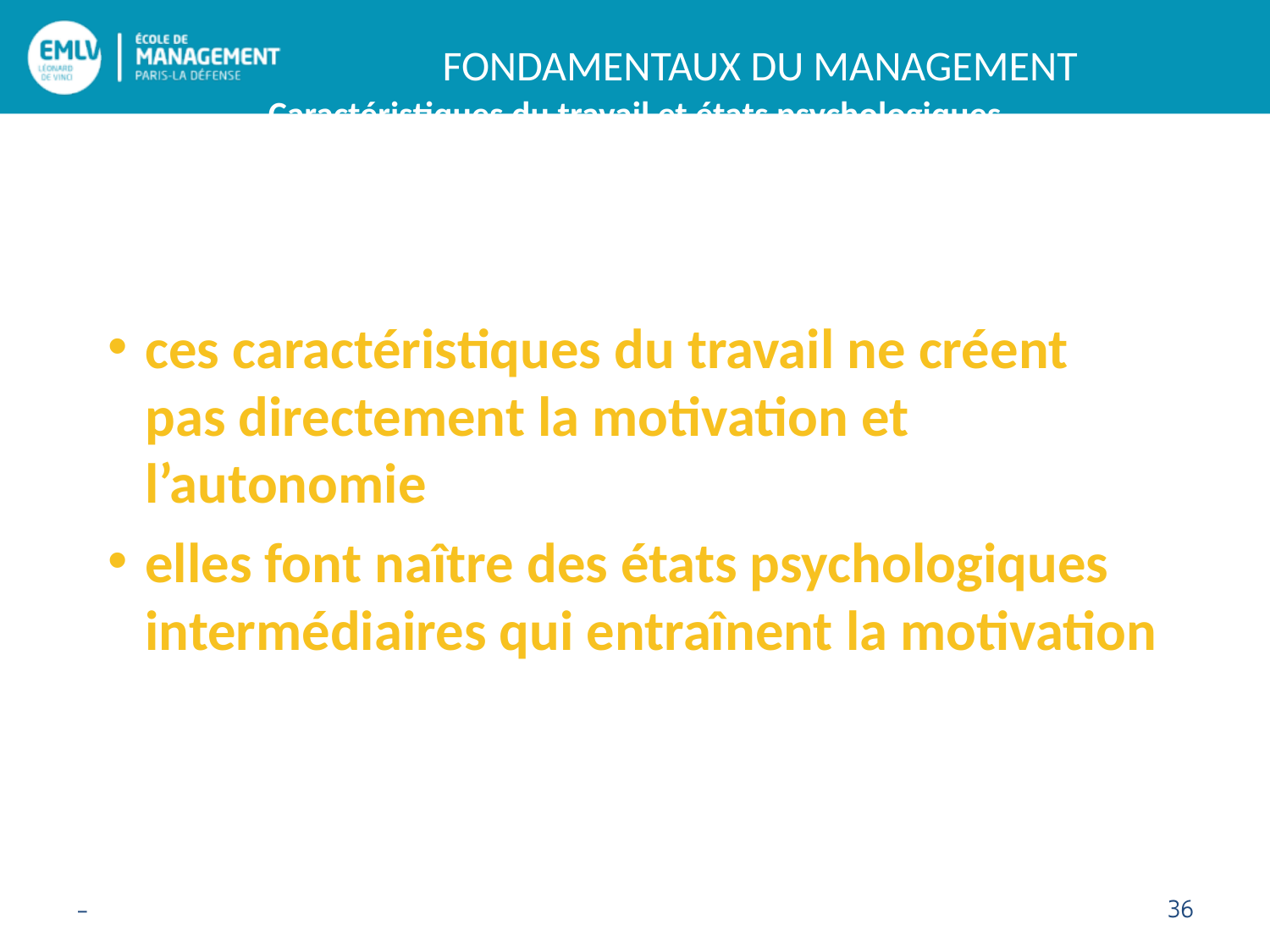

Caractéristiques du travail et états psychologiques

ces caractéristiques du travail ne créent pas directement la motivation et l’autonomie
elles font naître des états psychologiques intermédiaires qui entraînent la motivation

–
36